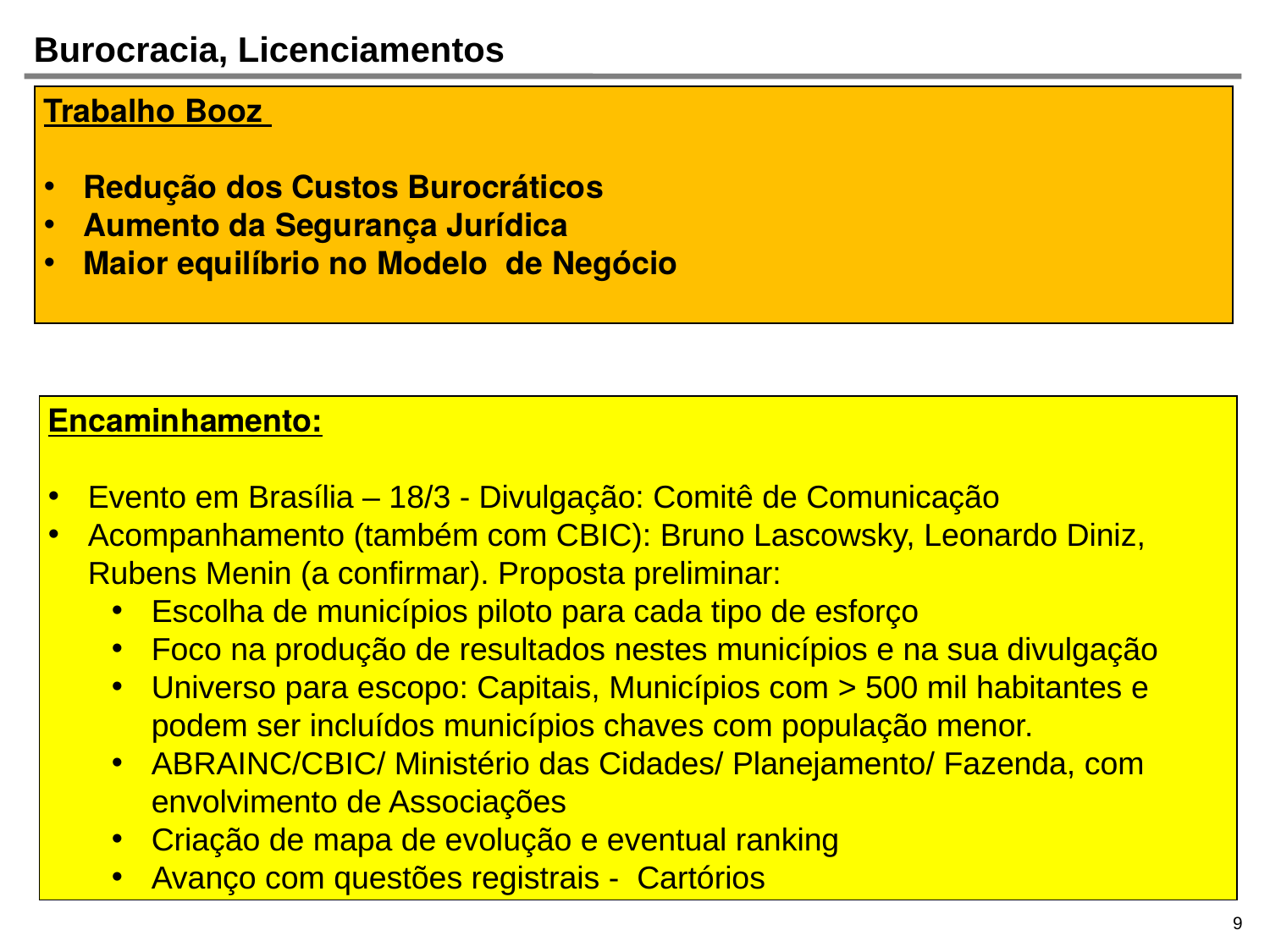

# Burocracia, Licenciamentos

Trabalho Booz

Redução dos Custos Burocráticos
Aumento da Segurança Jurídica
Maior equilíbrio no Modelo  de Negócio

Encaminhamento:

Evento em Brasília – 18/3 - Divulgação: Comitê de Comunicação
Acompanhamento (também com CBIC): Bruno Lascowsky, Leonardo Diniz, Rubens Menin (a confirmar). Proposta preliminar:
Escolha de municípios piloto para cada tipo de esforço
Foco na produção de resultados nestes municípios e na sua divulgação
Universo para escopo: Capitais, Municípios com > 500 mil habitantes e podem ser incluídos municípios chaves com população menor.
ABRAINC/CBIC/ Ministério das Cidades/ Planejamento/ Fazenda, com envolvimento de Associações
Criação de mapa de evolução e eventual ranking
Avanço com questões registrais -  Cartórios
9